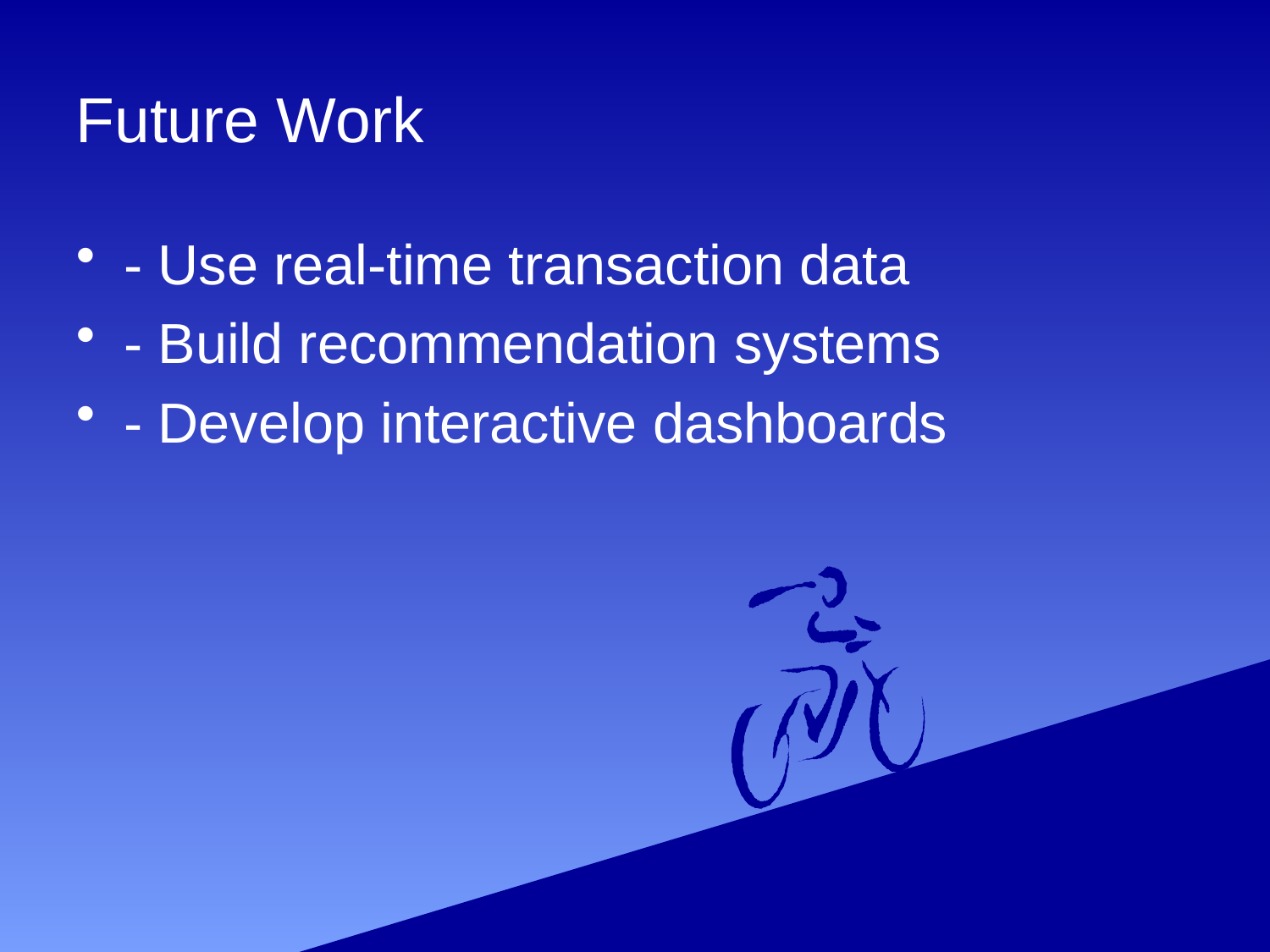

# Future Work
- Use real-time transaction data
- Build recommendation systems
- Develop interactive dashboards